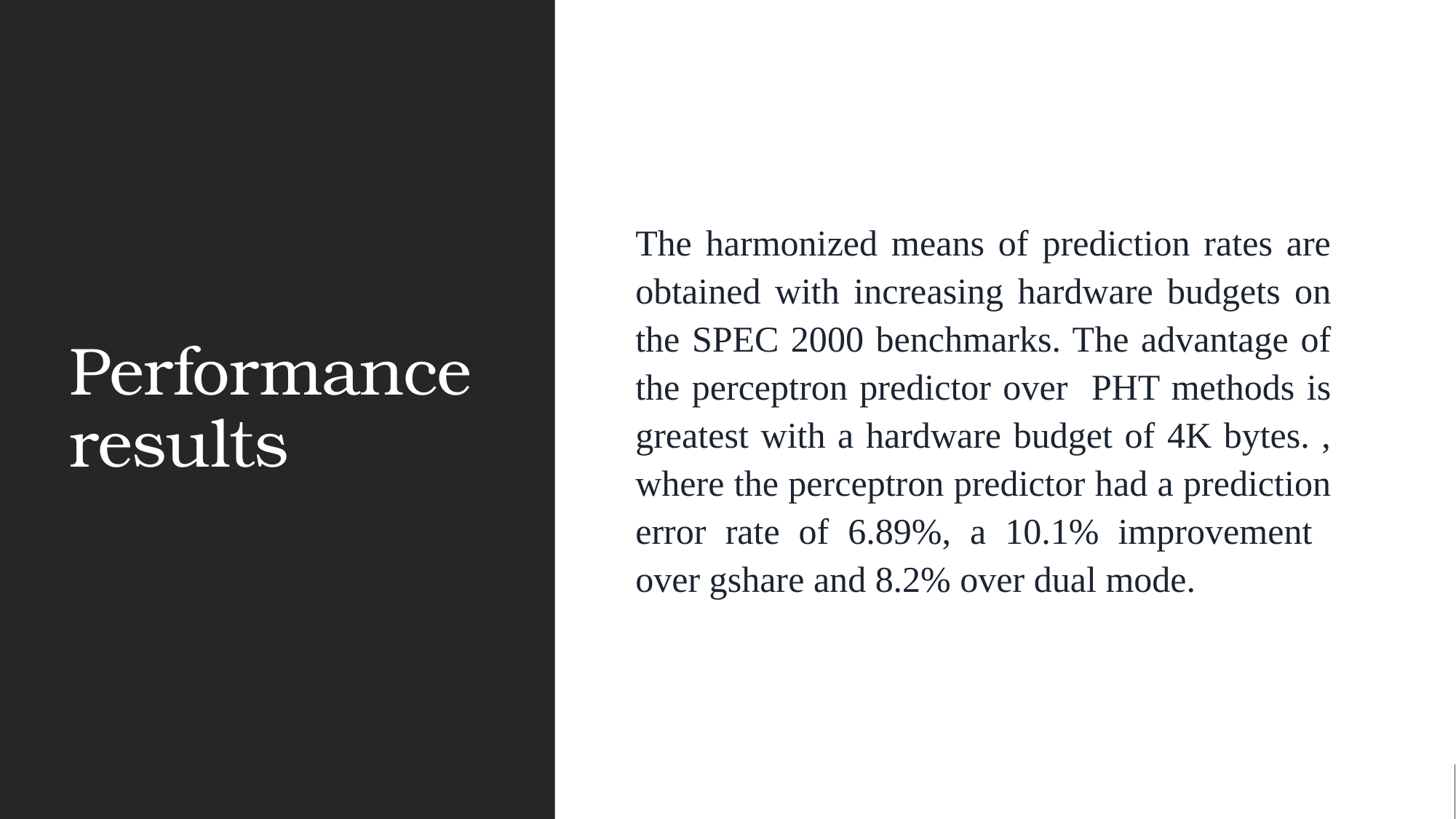

# Performance results

The harmonized means of prediction rates are obtained with increasing hardware budgets on the SPEC 2000 benchmarks. The advantage of the perceptron predictor over  PHT methods is greatest with a hardware budget of 4K bytes. , where the perceptron predictor had a prediction error rate of 6.89%, a 10.1% improvement  over gshare and 8.2% over dual mode.